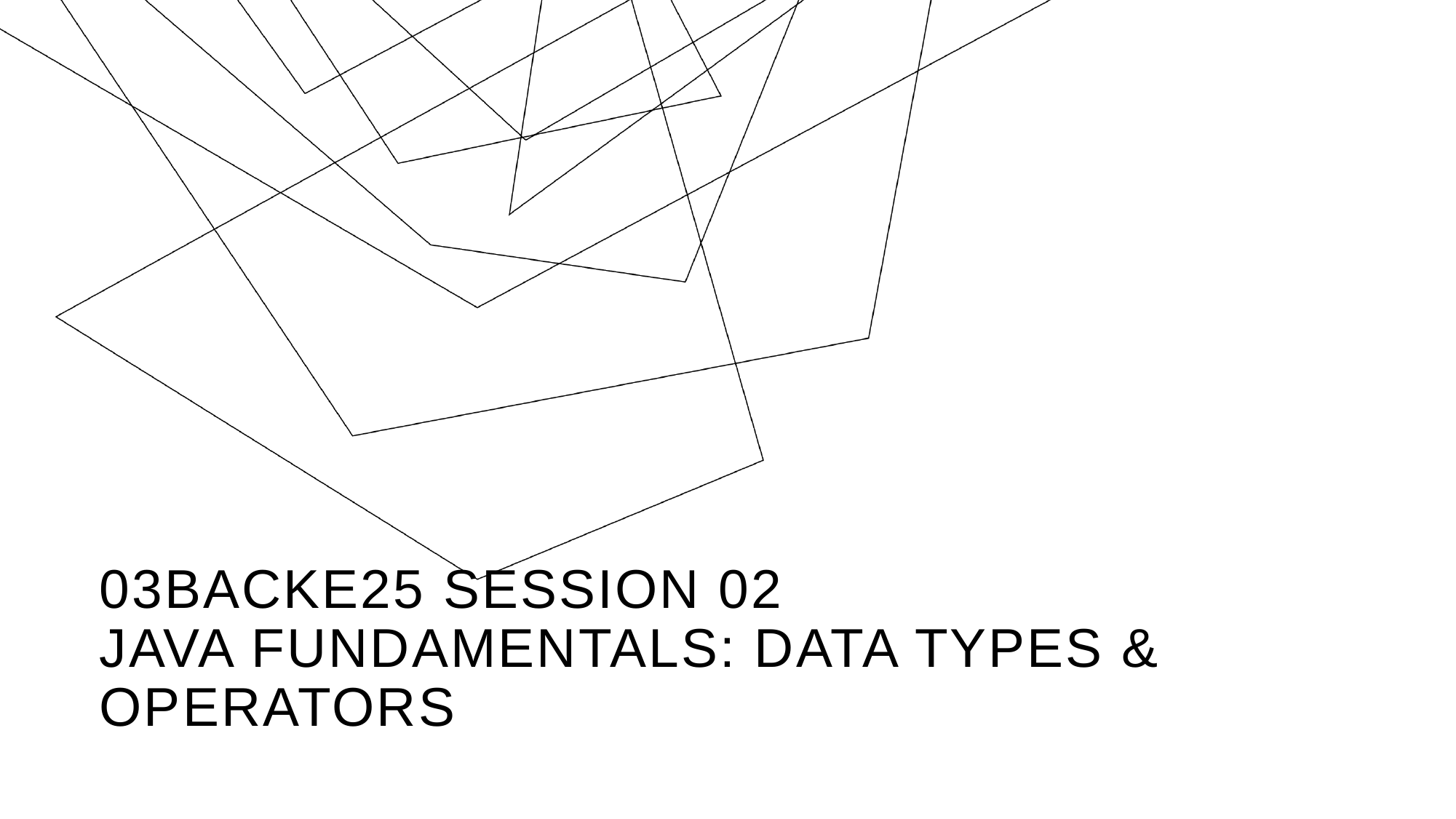

# 03BACKE25 Session 02 Java Fundamentals: Data Types & Operators